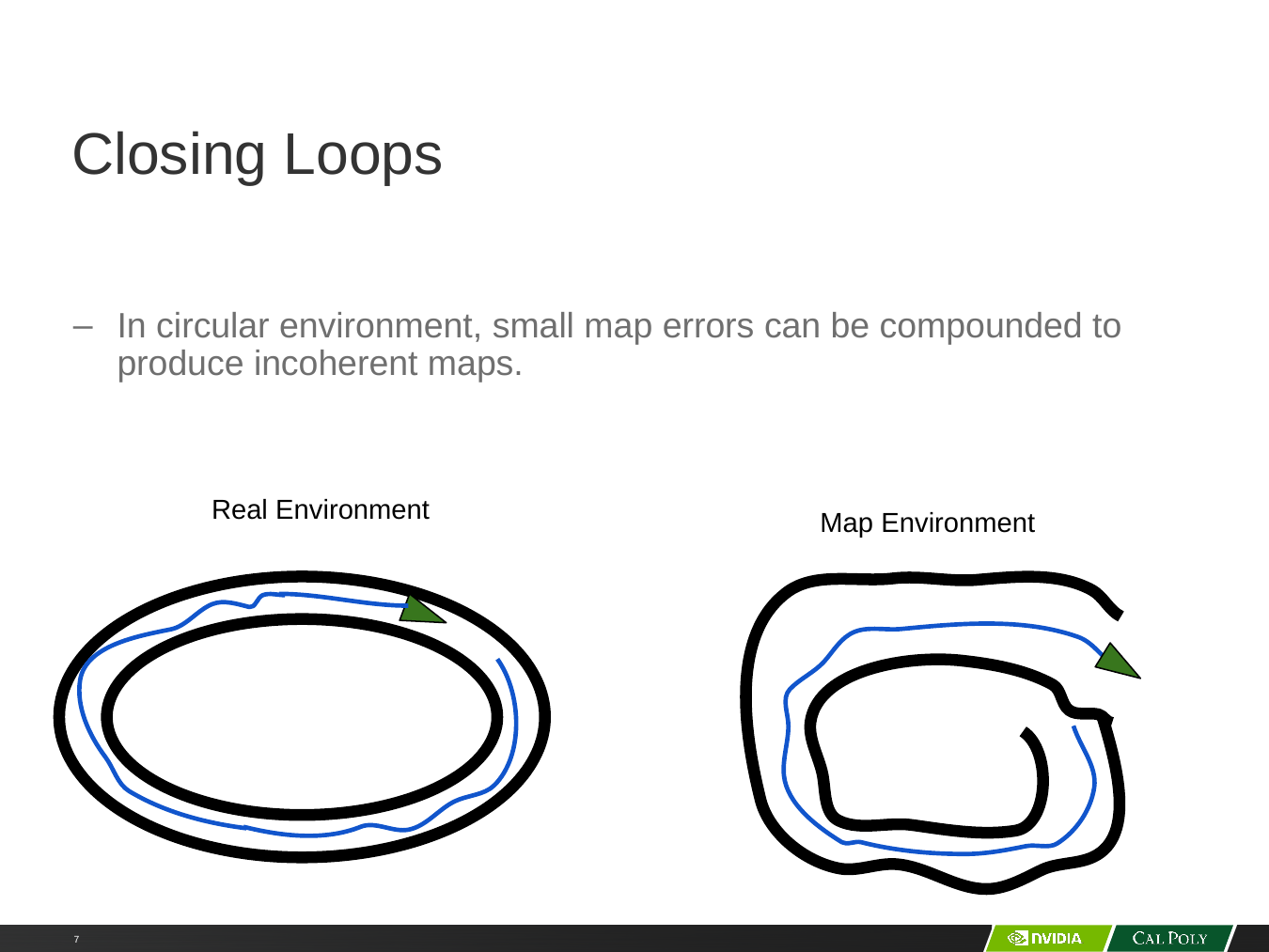

# Closing Loops

In circular environment, small map errors can be compounded to produce incoherent maps.
Real Environment
Map Environment